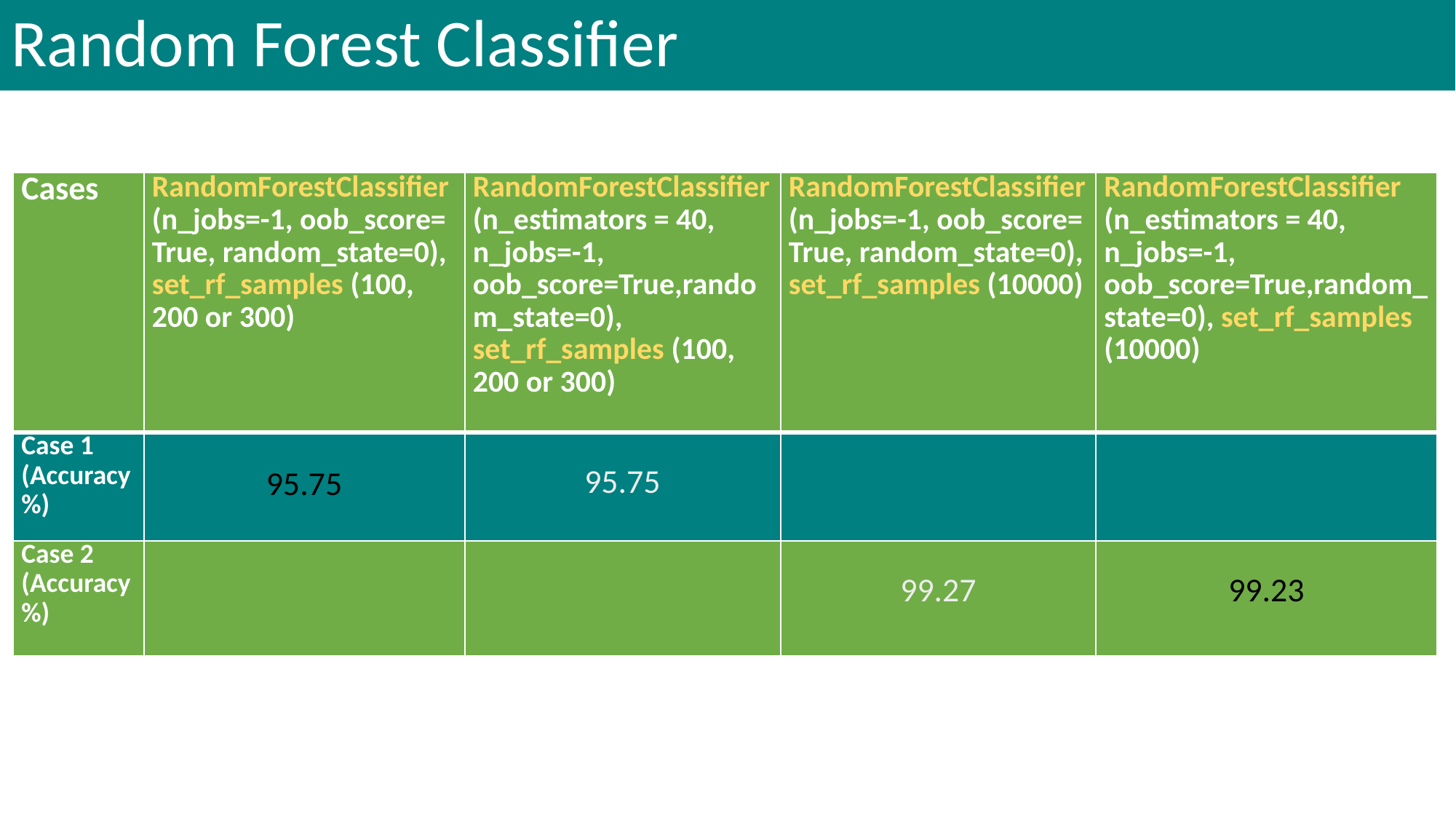

# Random Forest Classifier
| Cases | RandomForestClassifier (n\_jobs=-1, oob\_score= True, random\_state=0), set\_rf\_samples (100, 200 or 300) | RandomForestClassifier (n\_estimators = 40, n\_jobs=-1, oob\_score=True,random\_state=0), set\_rf\_samples (100, 200 or 300) | RandomForestClassifier (n\_jobs=-1, oob\_score= True, random\_state=0), set\_rf\_samples (10000) | RandomForestClassifier (n\_estimators = 40, n\_jobs=-1, oob\_score=True,random\_state=0), set\_rf\_samples (10000) |
| --- | --- | --- | --- | --- |
| Case 1 (Accuracy %) | 95.75 | 95.75 |  |  |
| Case 2 (Accuracy %) |  |  | 99.27 | 99.23 |